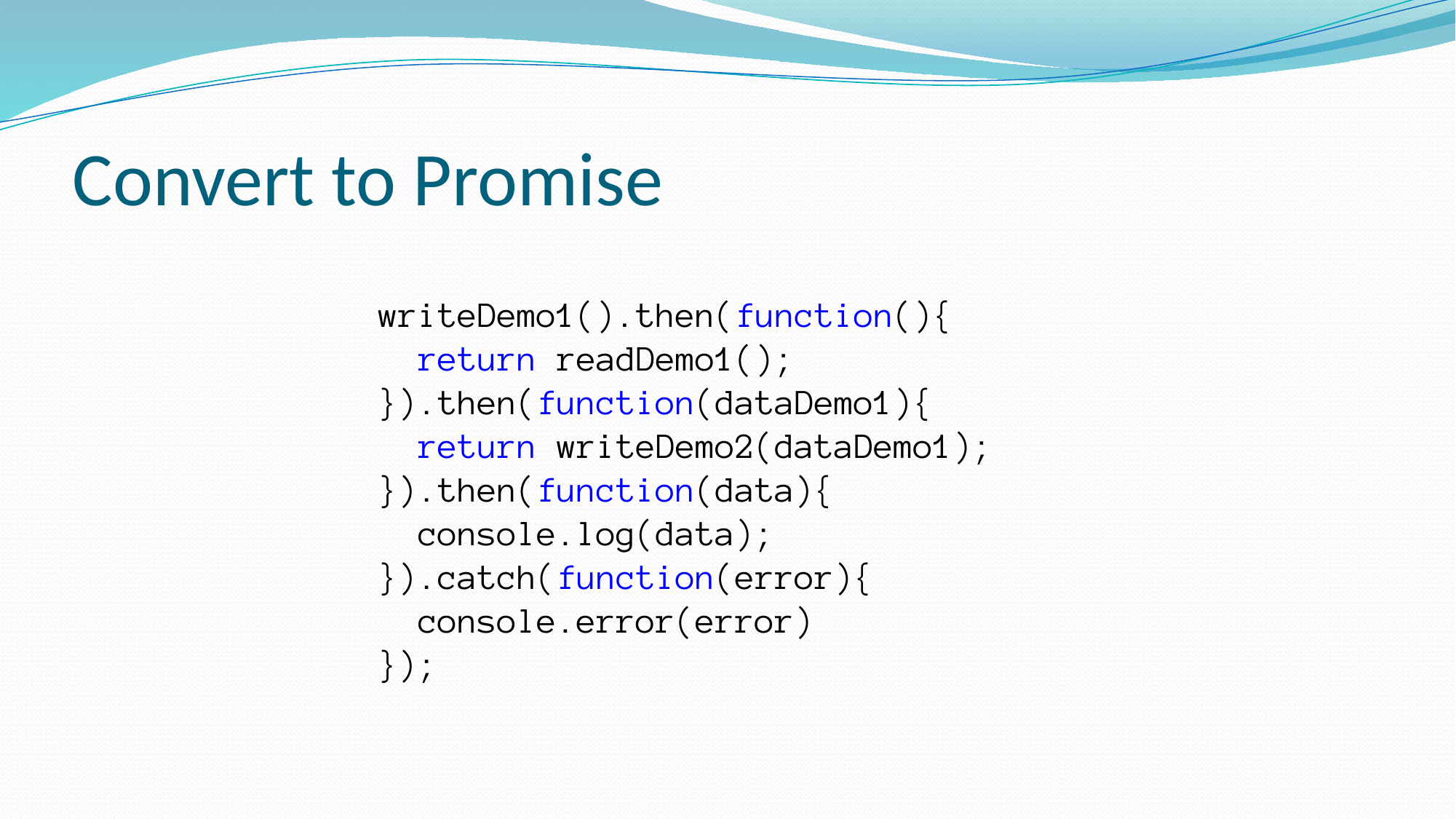

# Convert to Promise

writeDemo1().then(function(){
  return readDemo1();
}).then(function(dataDemo1){
  return writeDemo2(dataDemo1);
}).then(function(data){
  console.log(data);
}).catch(function(error){
  console.error(error)
});